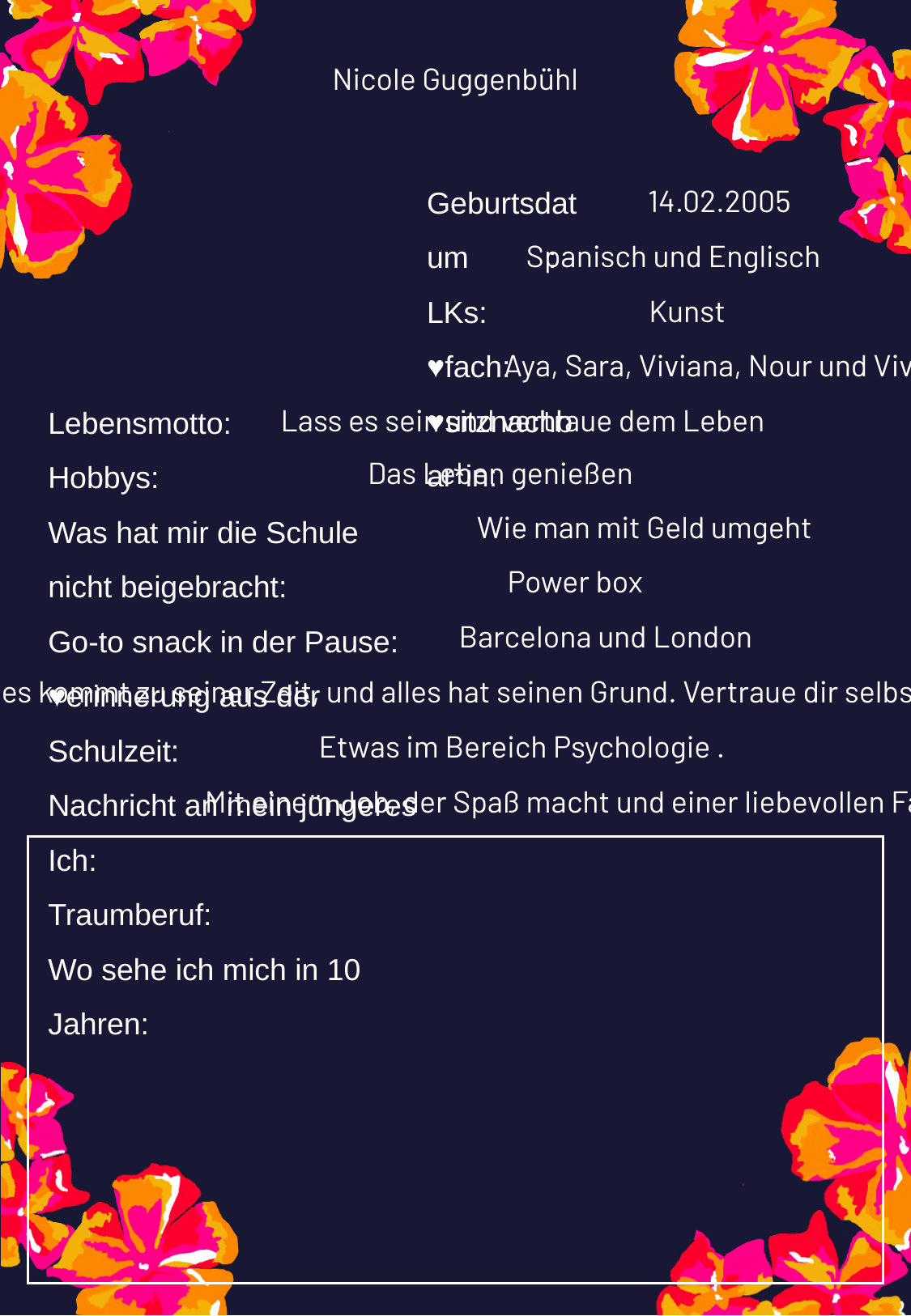

Nicole Guggenbühl

14.02.2005

Spanisch und Englisch

Kunst

Aya, Sara, Viviana, Nour und Vivian.

Lass es sein und vertraue dem Leben

Das Leben genießen

Wie man mit Geld umgeht

Power box

Barcelona und London

Stress dich nicht so sehr, alles kommt zu seiner Zeit, und alles hat seinen Grund. Vertraue dir selbst und hab keine Angst. Du wirst deinen Weg finden!

Etwas im Bereich Psychologie .

Mit einem Job, der Spaß macht und einer liebevollen Familie.